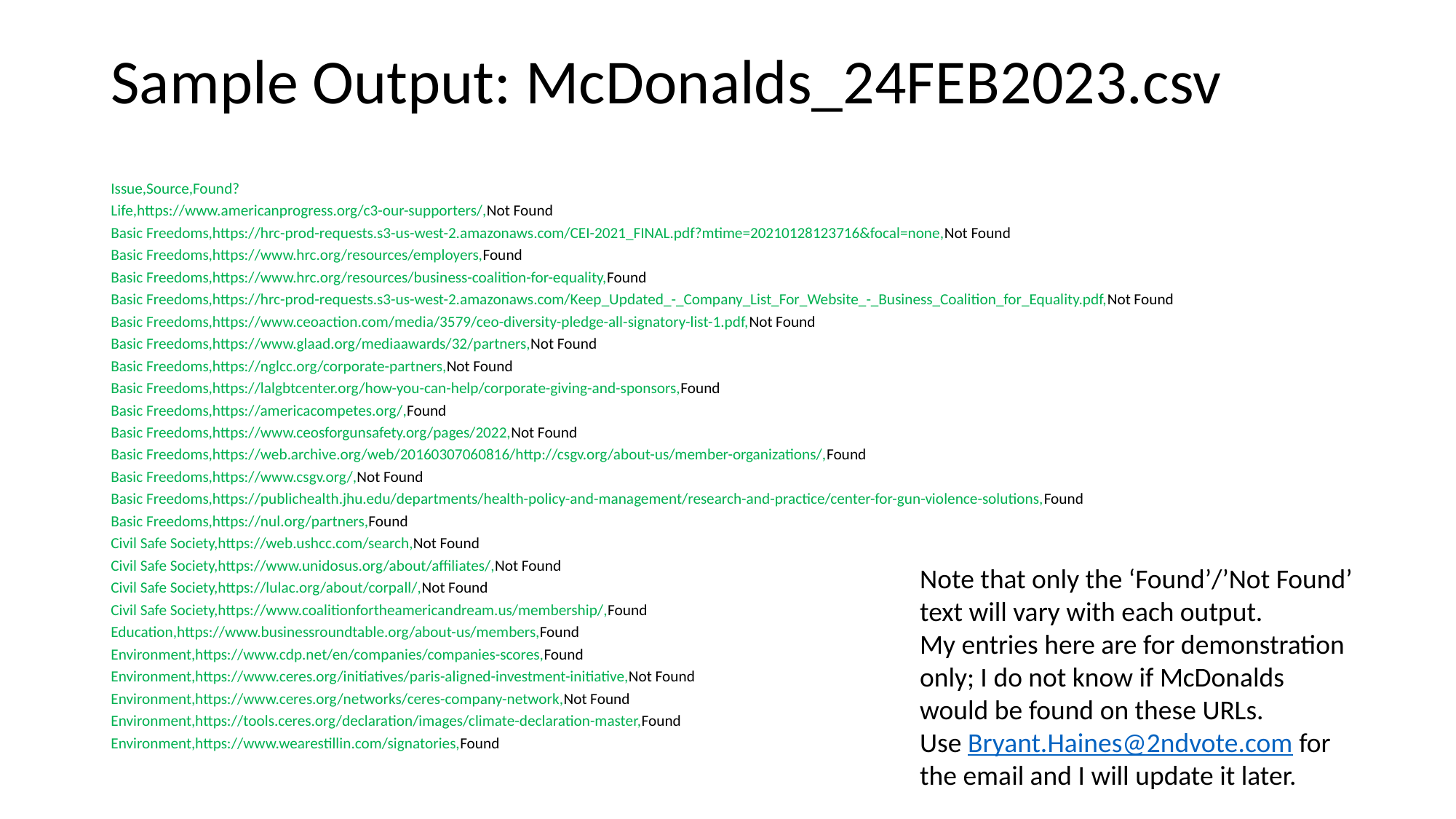

# Sample Output: McDonalds_24FEB2023.csv
Issue,Source,Found?
Life,https://www.americanprogress.org/c3-our-supporters/,Not Found
Basic Freedoms,https://hrc-prod-requests.s3-us-west-2.amazonaws.com/CEI-2021_FINAL.pdf?mtime=20210128123716&focal=none,Not Found
Basic Freedoms,https://www.hrc.org/resources/employers,Found
Basic Freedoms,https://www.hrc.org/resources/business-coalition-for-equality,Found
Basic Freedoms,https://hrc-prod-requests.s3-us-west-2.amazonaws.com/Keep_Updated_-_Company_List_For_Website_-_Business_Coalition_for_Equality.pdf,Not Found
Basic Freedoms,https://www.ceoaction.com/media/3579/ceo-diversity-pledge-all-signatory-list-1.pdf,Not Found
Basic Freedoms,https://www.glaad.org/mediaawards/32/partners,Not Found
Basic Freedoms,https://nglcc.org/corporate-partners,Not Found
Basic Freedoms,https://lalgbtcenter.org/how-you-can-help/corporate-giving-and-sponsors,Found
Basic Freedoms,https://americacompetes.org/,Found
Basic Freedoms,https://www.ceosforgunsafety.org/pages/2022,Not Found
Basic Freedoms,https://web.archive.org/web/20160307060816/http://csgv.org/about-us/member-organizations/,Found
Basic Freedoms,https://www.csgv.org/,Not Found
Basic Freedoms,https://publichealth.jhu.edu/departments/health-policy-and-management/research-and-practice/center-for-gun-violence-solutions,Found
Basic Freedoms,https://nul.org/partners,Found
Civil Safe Society,https://web.ushcc.com/search,Not Found
Civil Safe Society,https://www.unidosus.org/about/affiliates/,Not Found
Civil Safe Society,https://lulac.org/about/corpall/,Not Found
Civil Safe Society,https://www.coalitionfortheamericandream.us/membership/,Found
Education,https://www.businessroundtable.org/about-us/members,Found
Environment,https://www.cdp.net/en/companies/companies-scores,Found
Environment,https://www.ceres.org/initiatives/paris-aligned-investment-initiative,Not Found
Environment,https://www.ceres.org/networks/ceres-company-network,Not Found
Environment,https://tools.ceres.org/declaration/images/climate-declaration-master,Found
Environment,https://www.wearestillin.com/signatories,Found
Note that only the ‘Found’/’Not Found’ text will vary with each output.
My entries here are for demonstration only; I do not know if McDonalds would be found on these URLs.
Use Bryant.Haines@2ndvote.com for the email and I will update it later.